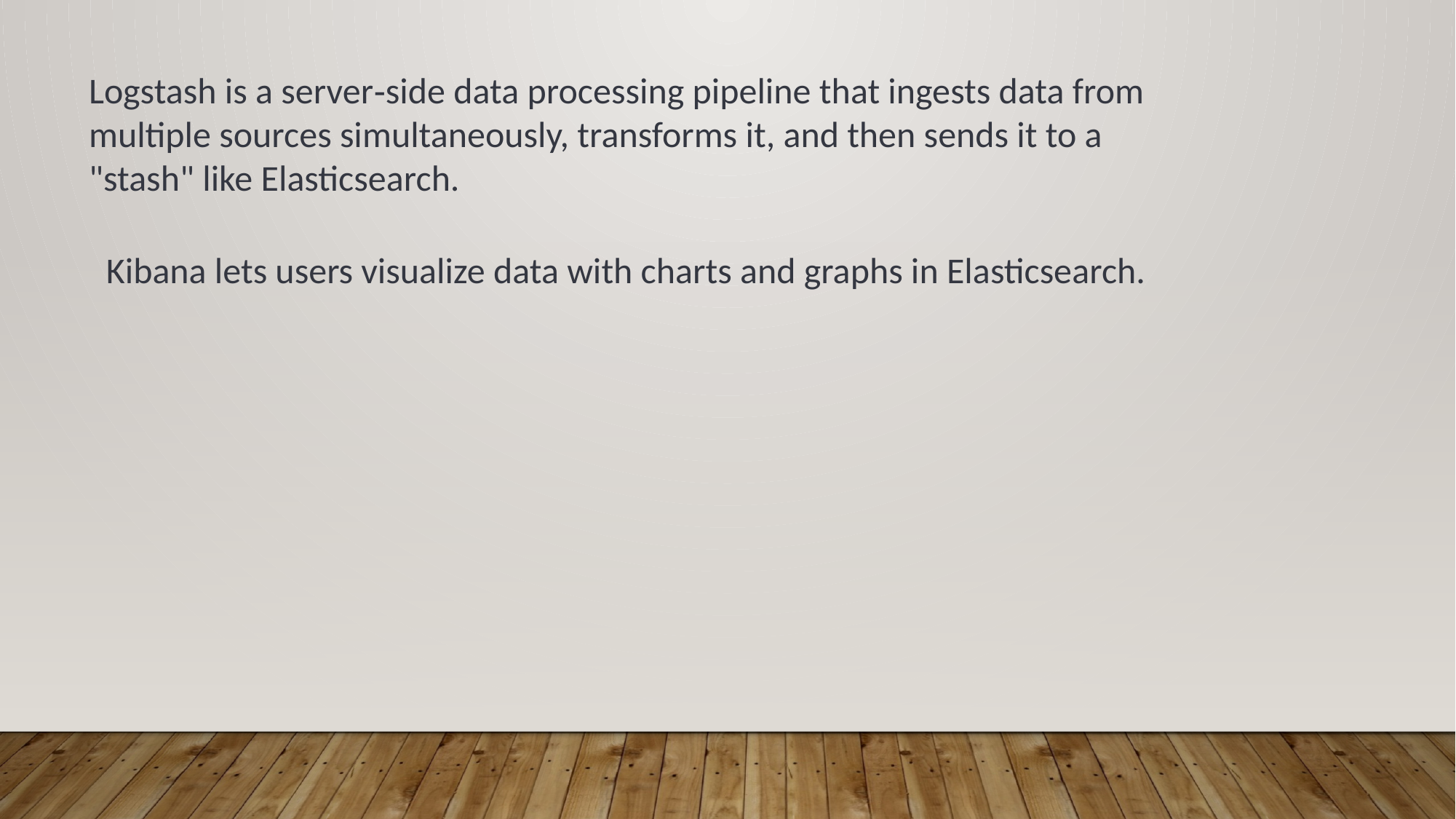

Logstash is a server‑side data processing pipeline that ingests data from multiple sources simultaneously, transforms it, and then sends it to a "stash" like Elasticsearch.
Kibana lets users visualize data with charts and graphs in Elasticsearch.